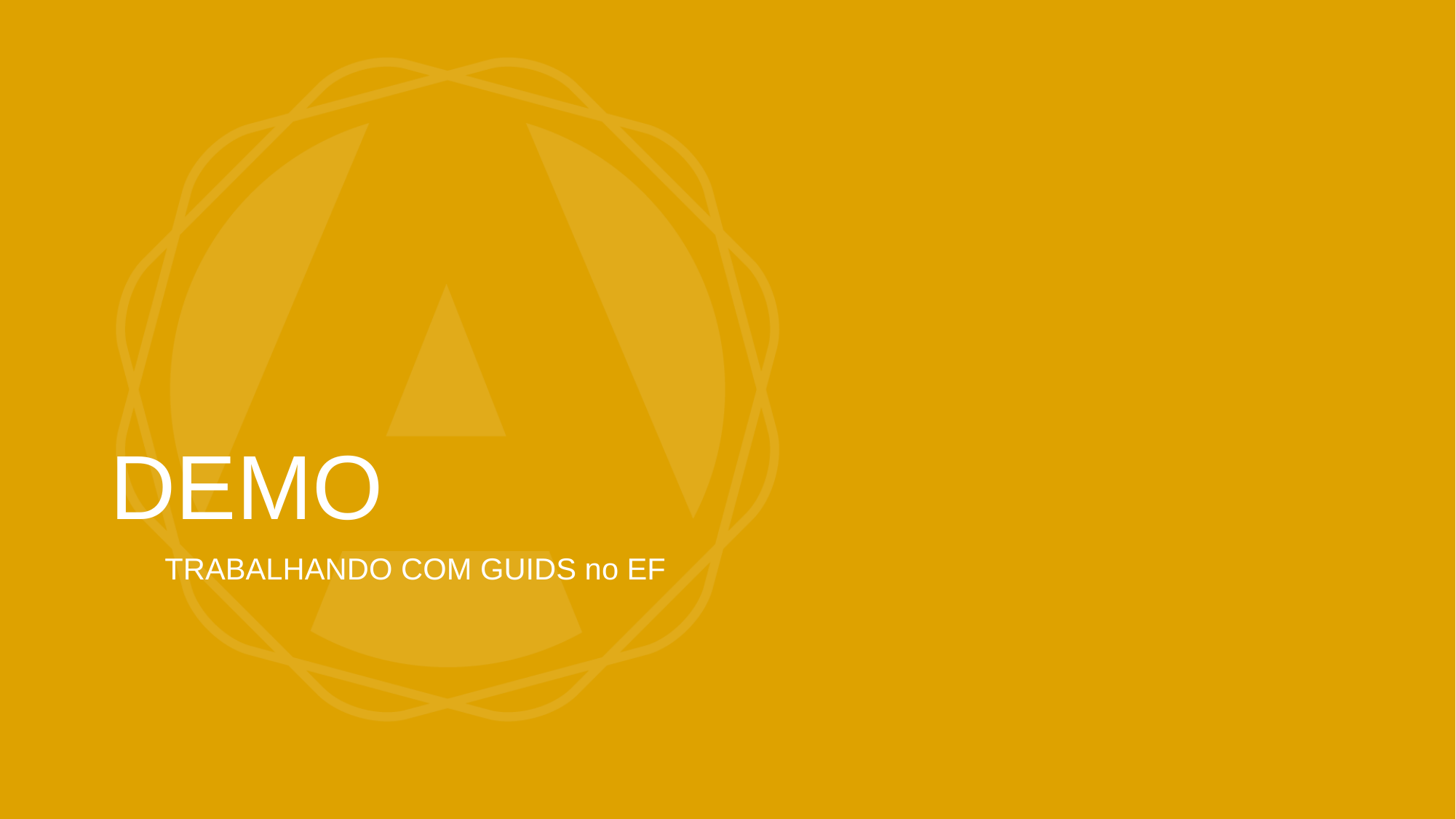

# DEMO
TRABALHANDO COM GUIDS no EF